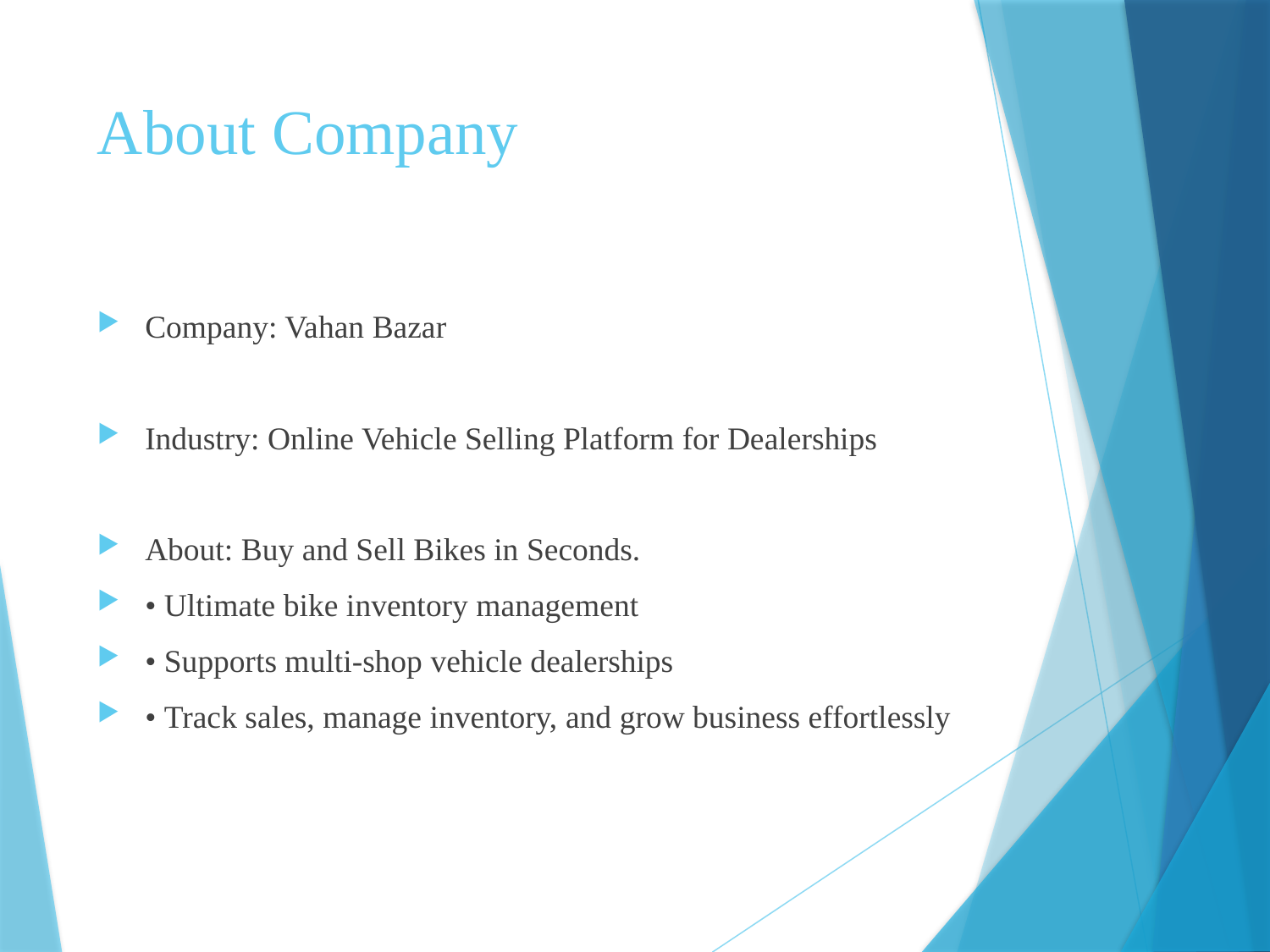

# About Company
Company: Vahan Bazar

Industry: Online Vehicle Selling Platform for Dealerships

About: Buy and Sell Bikes in Seconds.
• Ultimate bike inventory management
• Supports multi-shop vehicle dealerships
• Track sales, manage inventory, and grow business effortlessly